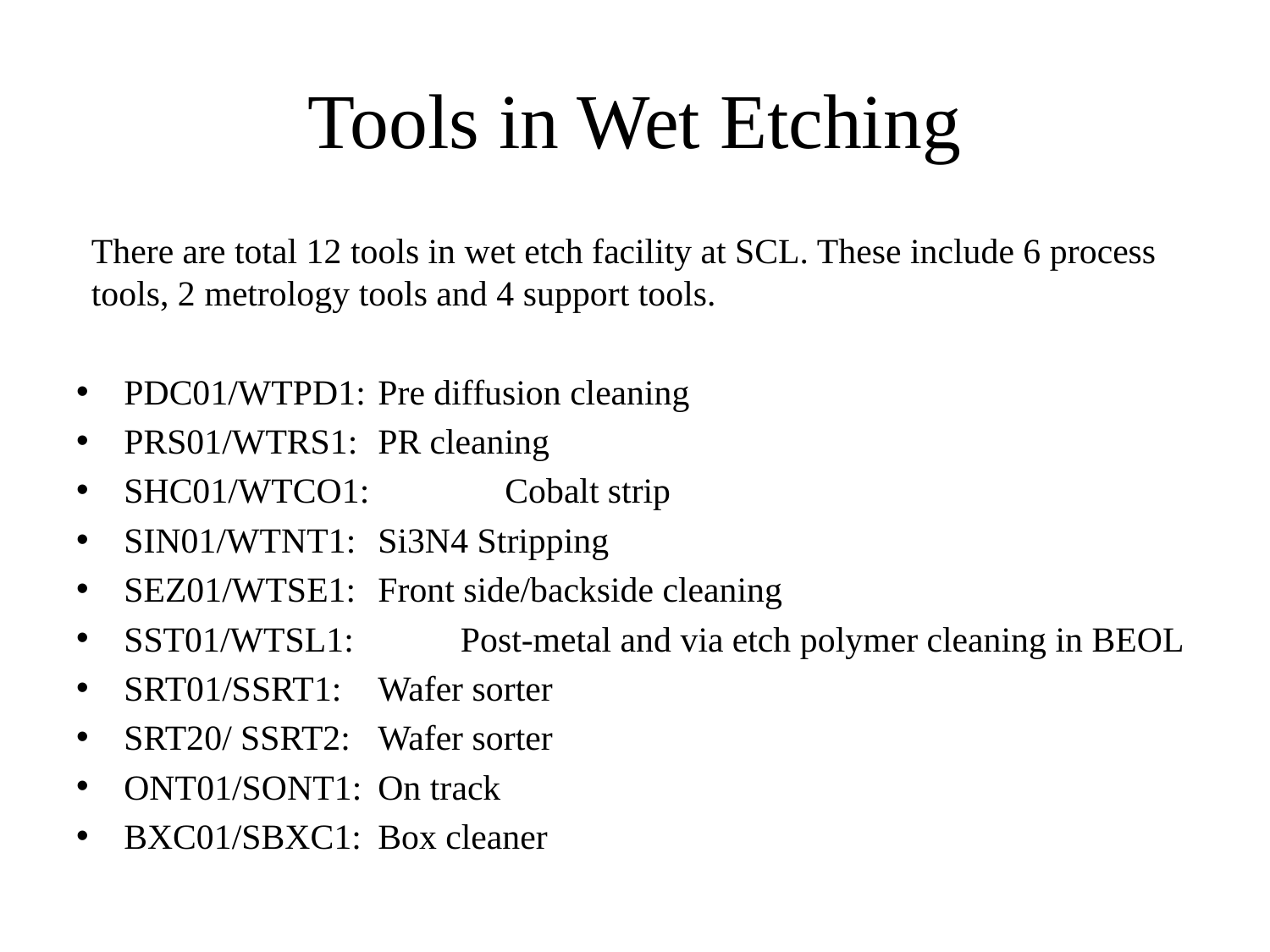

# Tools in Wet Etching
There are total 12 tools in wet etch facility at SCL. These include 6 process tools, 2 metrology tools and 4 support tools.

PDC01/WTPD1: 	Pre diffusion cleaning
PRS01/WTRS1: 	PR cleaning
SHC01/WTCO1: 	Cobalt strip
SIN01/WTNT1: 	Si3N4 Stripping
SEZ01/WTSE1: 	Front side/backside cleaning
SST01/WTSL1:            Post-metal and via etch polymer cleaning in BEOL
SRT01/SSRT1: 	Wafer sorter
SRT20/ SSRT2: 	Wafer sorter
ONT01/SONT1: 	On track
BXC01/SBXC1: 	Box cleaner